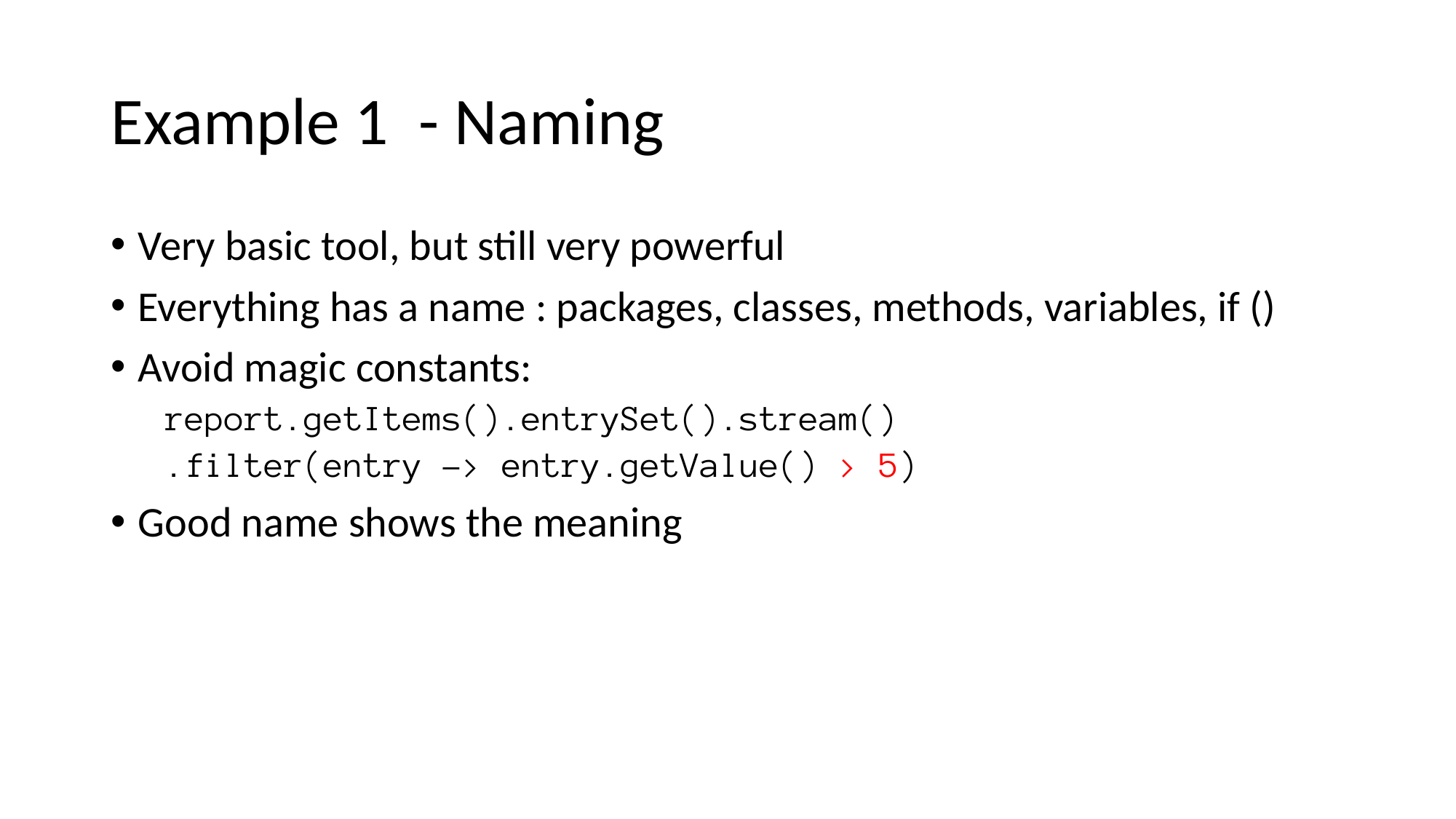

# Example 1  - Naming
Very basic tool, but still very powerful
Everything has a name : packages, classes, methods, variables, if ()
Avoid magic constants:
report.getItems().entrySet().stream()
.filter(entry -> entry.getValue() > 5)
Good name shows the meaning